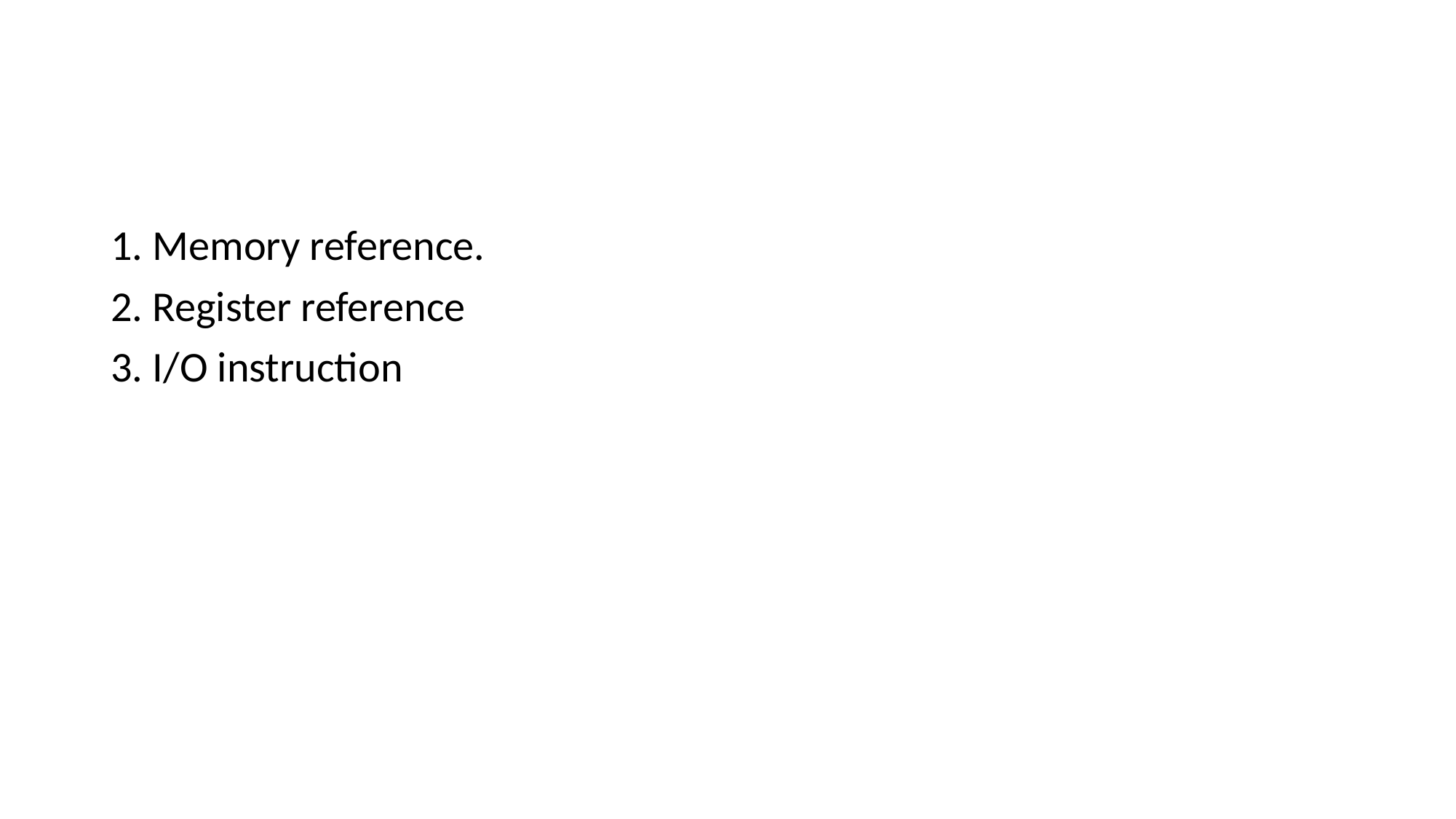

1. Memory reference.
2. Register reference
3. I/O instruction